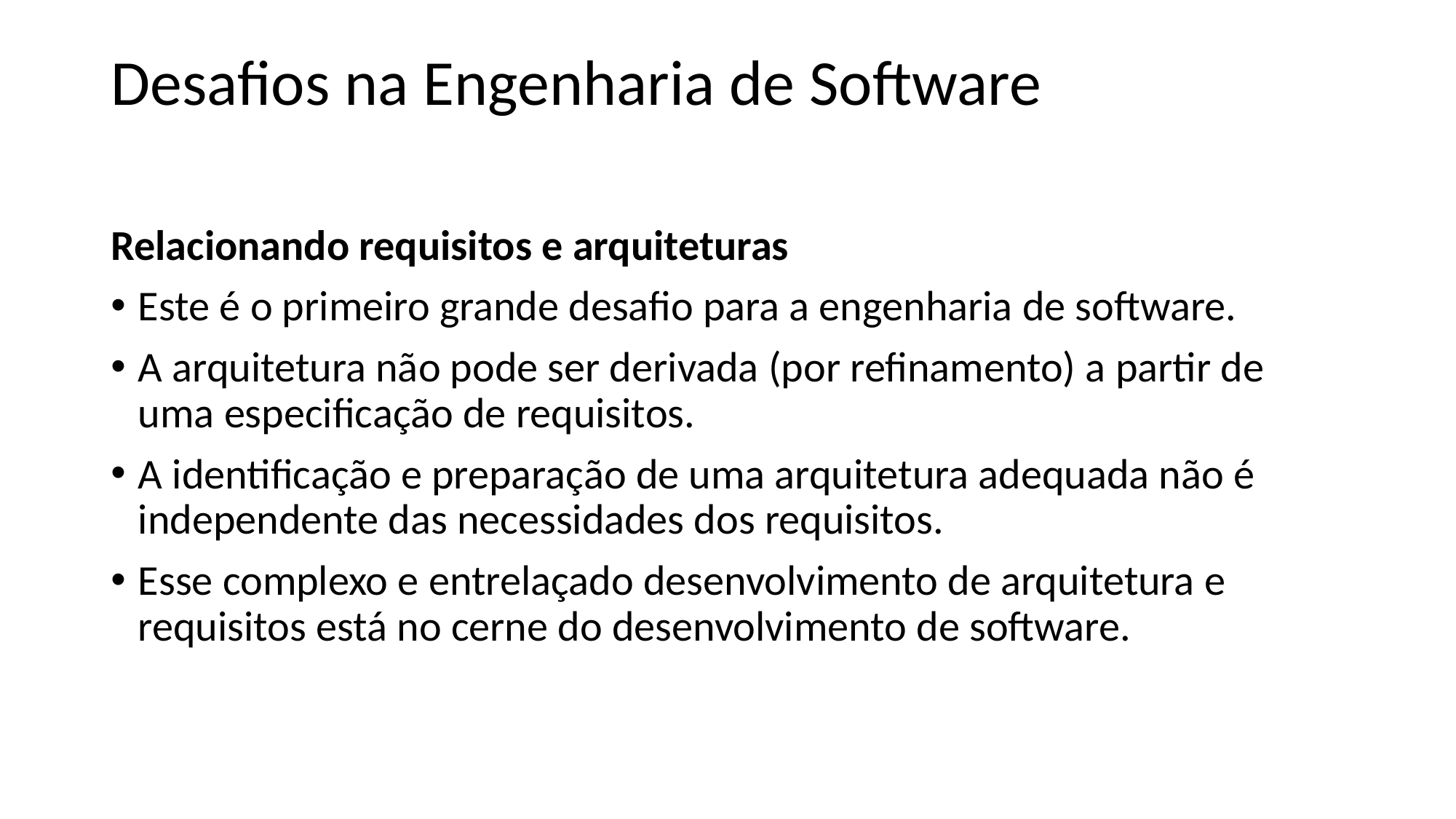

# Desafios na Engenharia de Software
Relacionando requisitos e arquiteturas
Este é o primeiro grande desafio para a engenharia de software.
A arquitetura não pode ser derivada (por refinamento) a partir de uma especificação de requisitos.
A identificação e preparação de uma arquitetura adequada não é independente das necessidades dos requisitos.
Esse complexo e entrelaçado desenvolvimento de arquitetura e requisitos está no cerne do desenvolvimento de software.